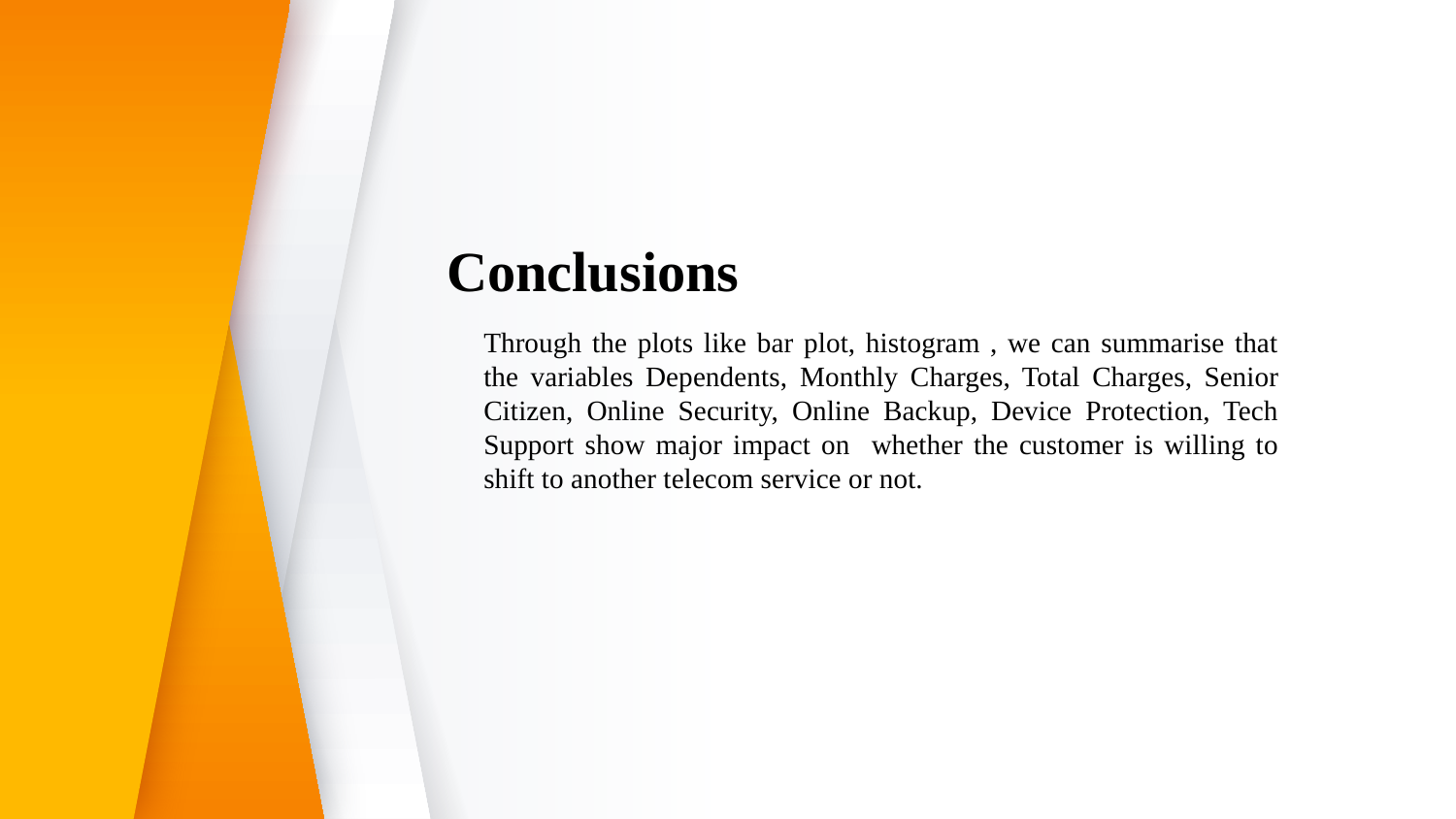

# Conclusions
Through the plots like bar plot, histogram , we can summarise that the variables Dependents, Monthly Charges, Total Charges, Senior Citizen, Online Security, Online Backup, Device Protection, Tech Support show major impact on  whether the customer is willing to shift to another telecom service or not.